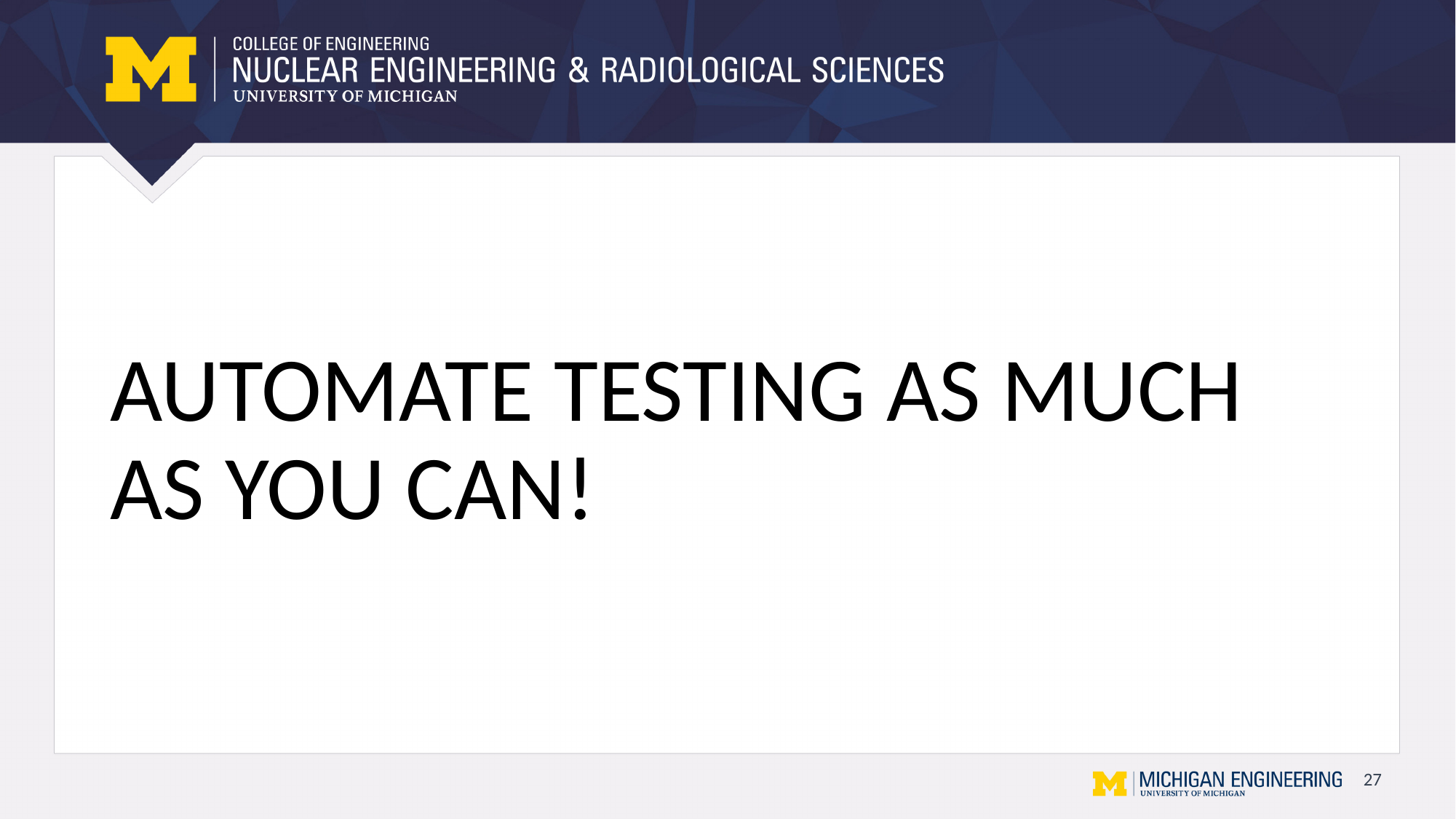

# AUTOMATE TESTING AS MUCH AS YOU CAN!